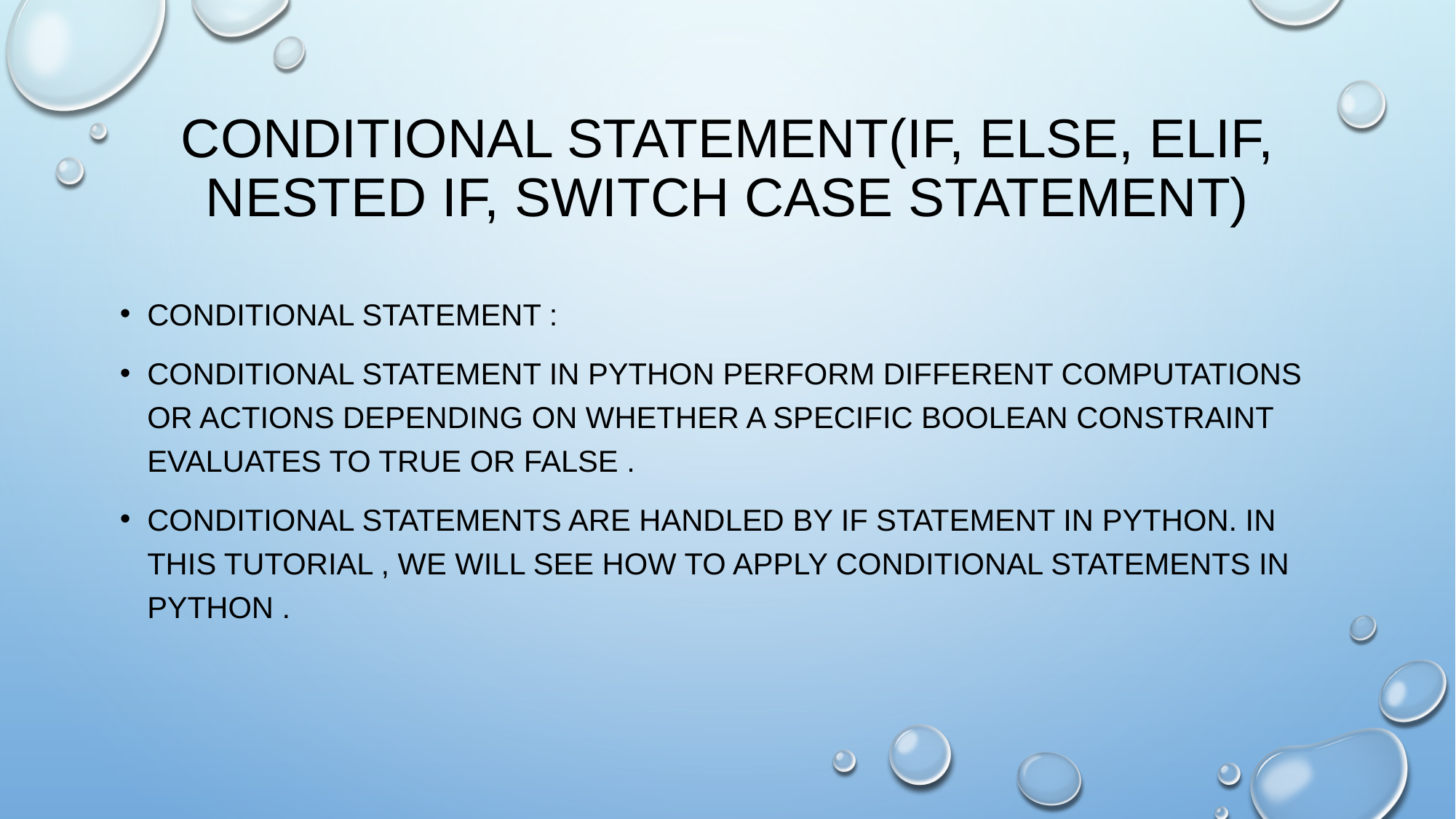

# Conditional statement(if, else, elif, nested if, switch case statement)
Conditional statement :
Conditional statement in python perform different computations or actions depending on whether a specific boolean constraint evaluates to true or false .
Conditional statements are handled by if statement in python. In this tutorial , we will see how to apply conditional statements in python .